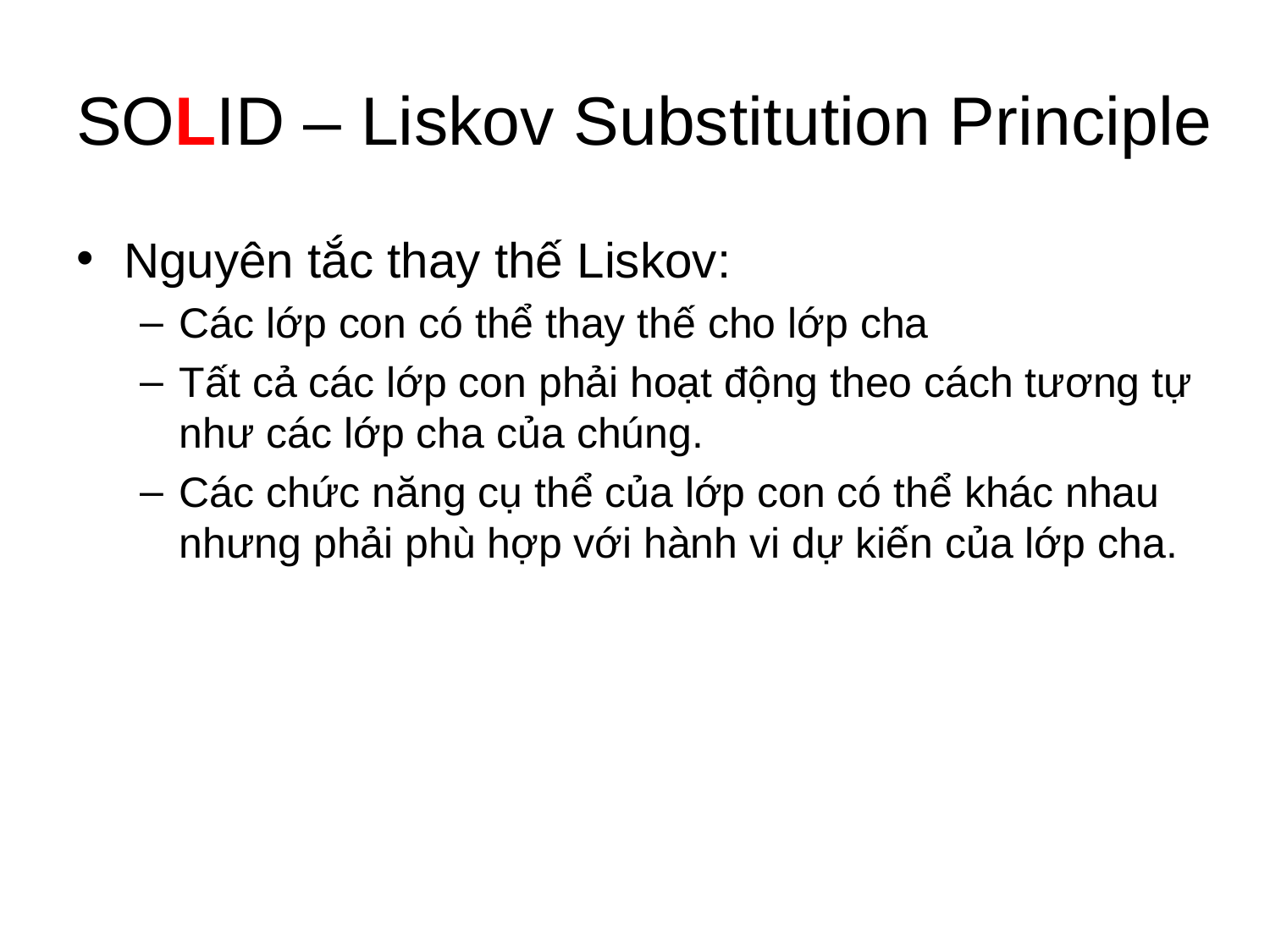

# SOLID – Liskov Substitution Principle
Nguyên tắc thay thế Liskov:
Các lớp con có thể thay thế cho lớp cha
Tất cả các lớp con phải hoạt động theo cách tương tự như các lớp cha của chúng.
Các chức năng cụ thể của lớp con có thể khác nhau nhưng phải phù hợp với hành vi dự kiến ​​của lớp cha.